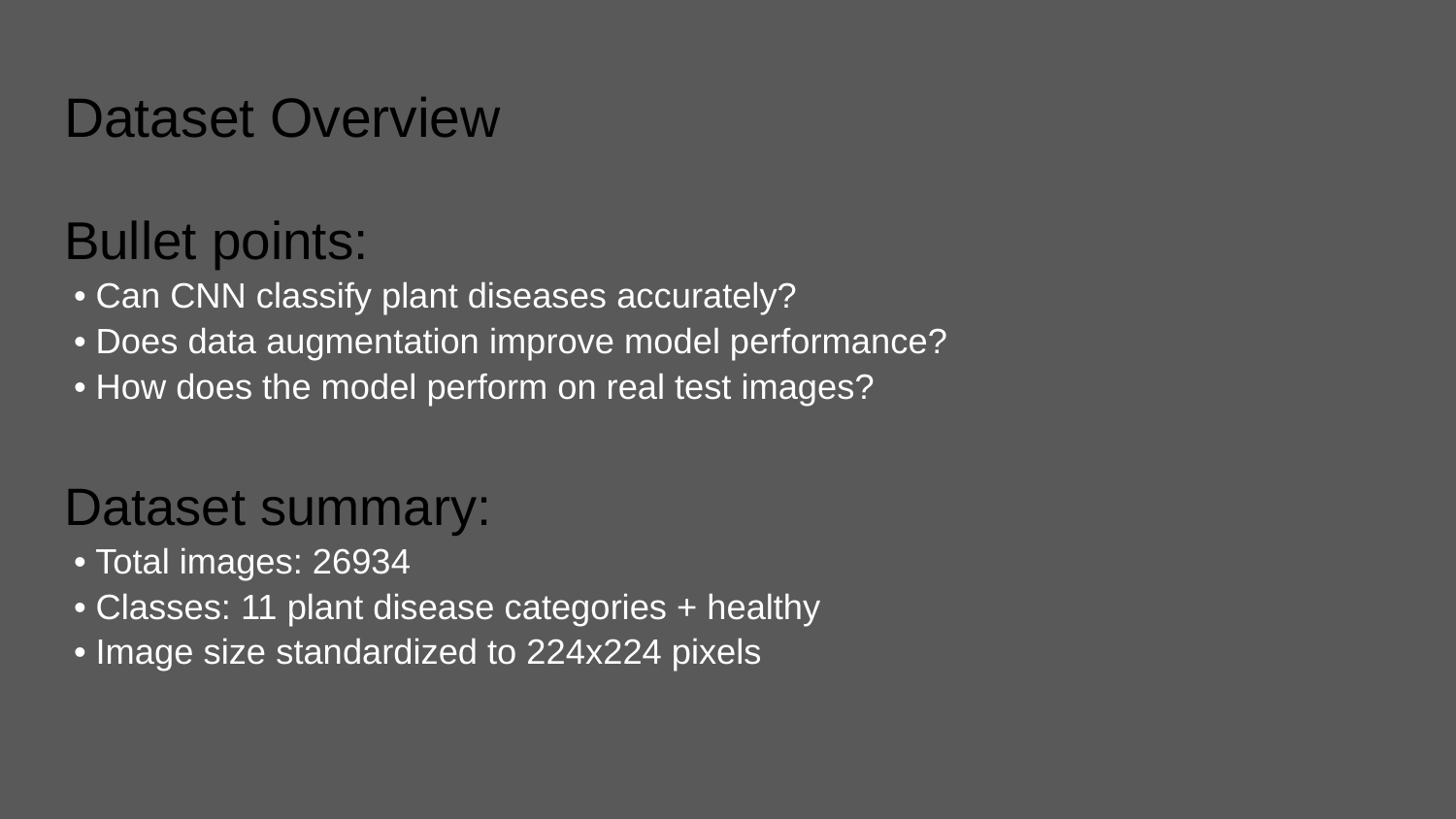

# Dataset Overview
Bullet points:
 • Can CNN classify plant diseases accurately?
 • Does data augmentation improve model performance?
 • How does the model perform on real test images?
Dataset summary:
 • Total images: 26934
 • Classes: 11 plant disease categories + healthy
 • Image size standardized to 224x224 pixels